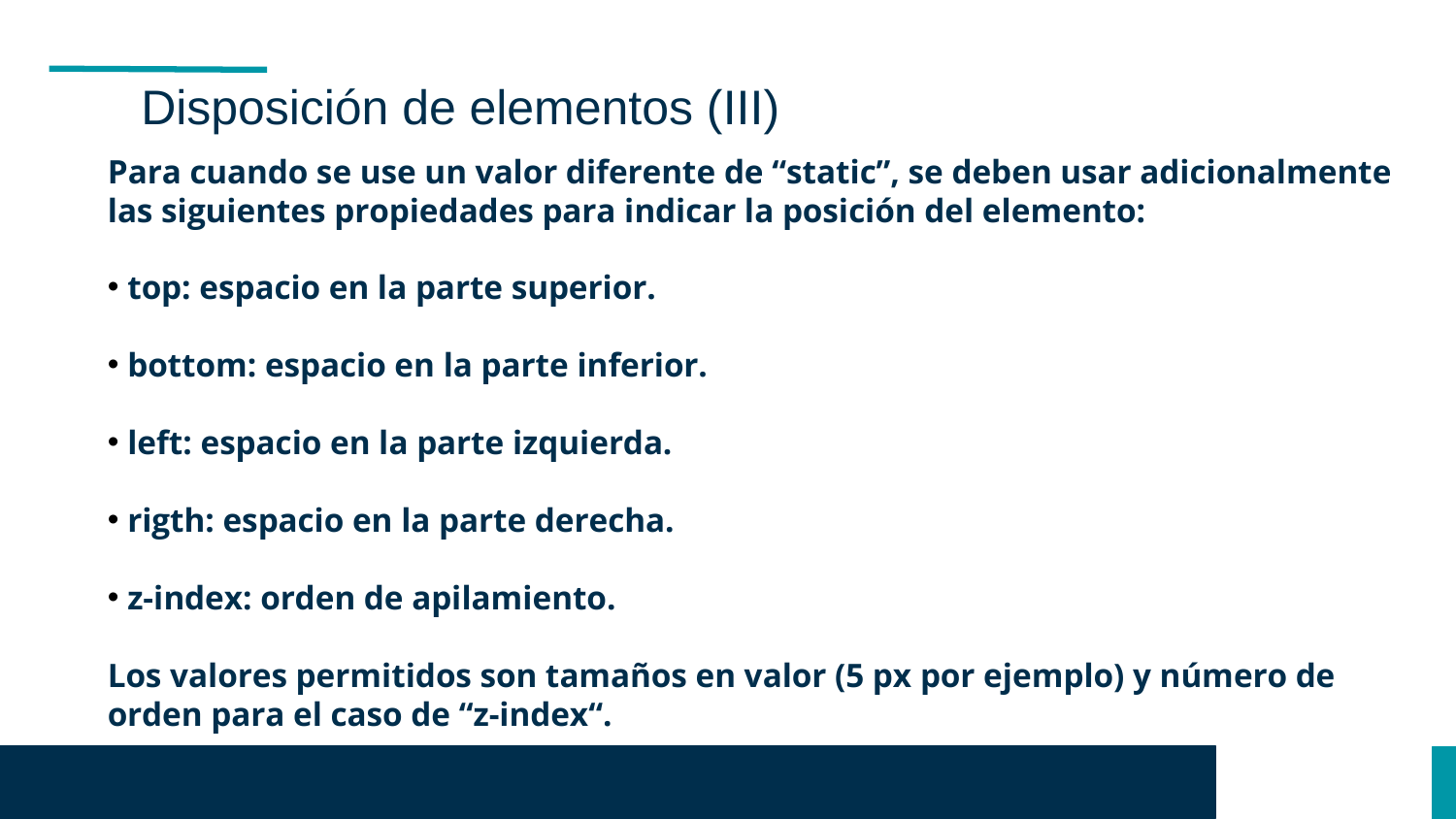

Disposición de elementos (III)
Para cuando se use un valor diferente de “static”, se deben usar adicionalmente las siguientes propiedades para indicar la posición del elemento:

 top: espacio en la parte superior.

 bottom: espacio en la parte inferior.

 left: espacio en la parte izquierda.

 rigth: espacio en la parte derecha.

 z-index: orden de apilamiento.

Los valores permitidos son tamaños en valor (5 px por ejemplo) y número de orden para el caso de “z-index“.